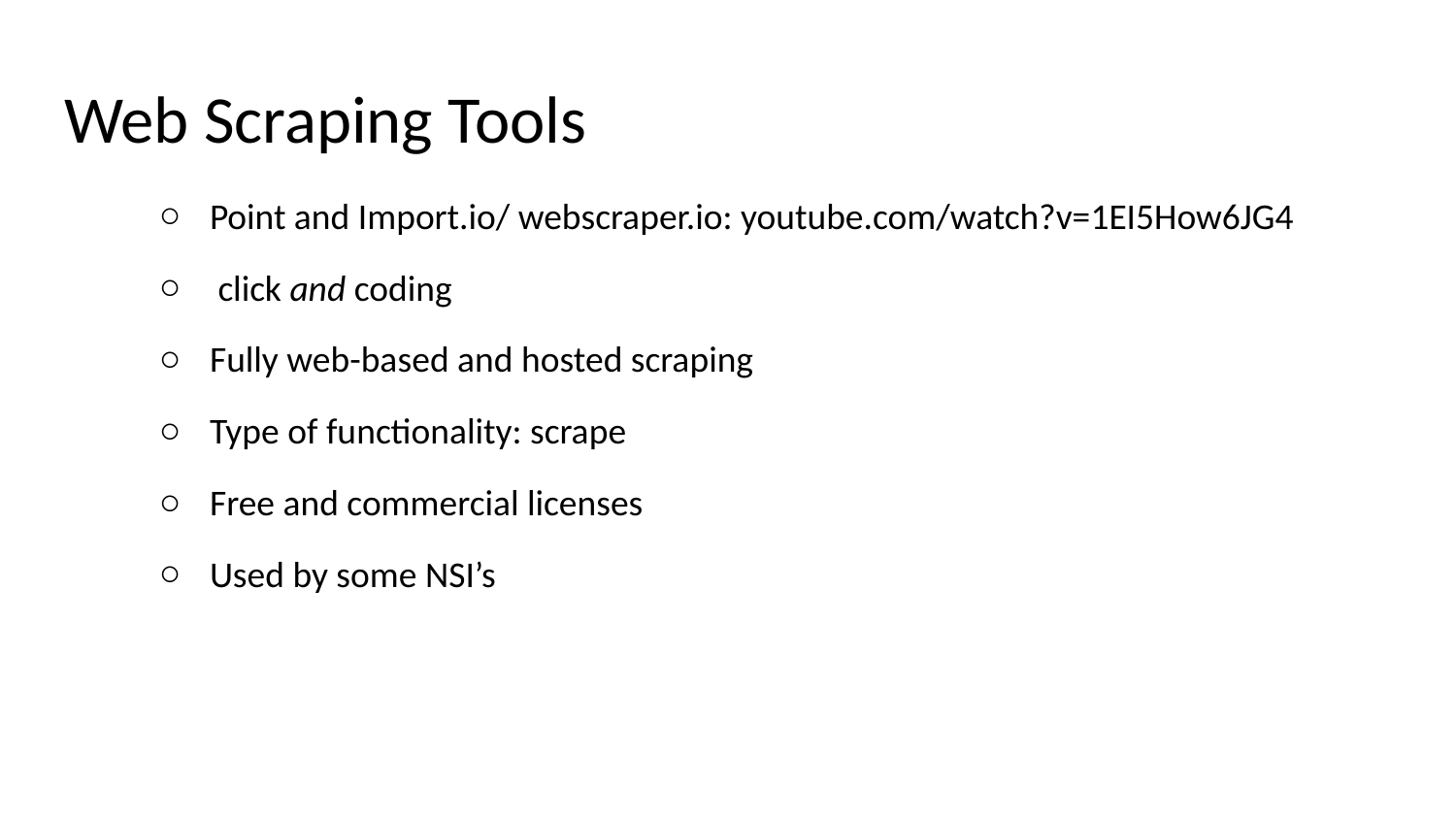

# Web Scraping Tools
Point and Import.io/ webscraper.io: youtube.com/watch?v=1EI5How6JG4
 click and coding
Fully web-based and hosted scraping
Type of functionality: scrape
Free and commercial licenses
Used by some NSI’s